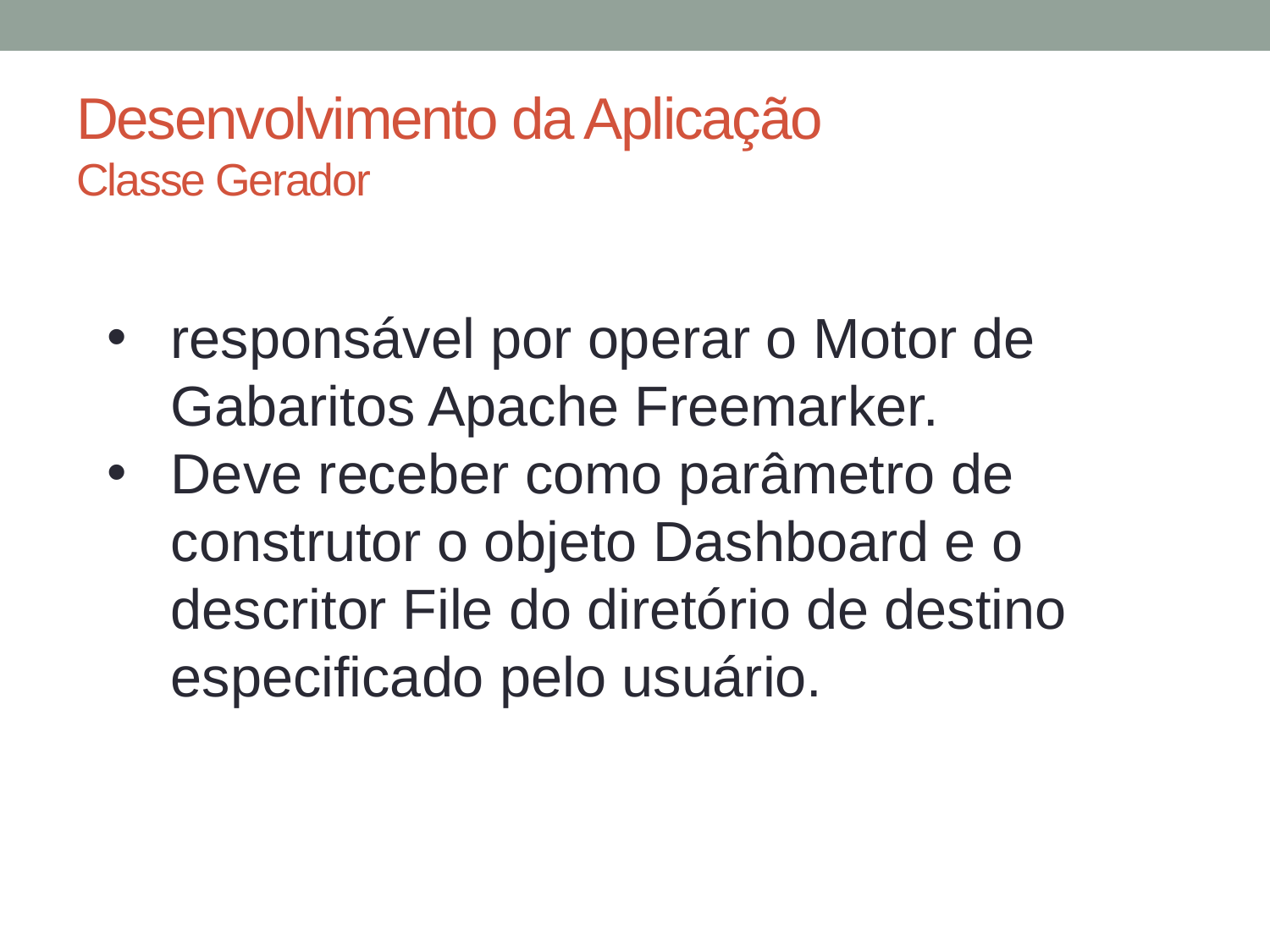

# Desenvolvimento da Aplicação Classe Gerador
responsável por operar o Motor de Gabaritos Apache Freemarker.
Deve receber como parâmetro de construtor o objeto Dashboard e o descritor File do diretório de destino especificado pelo usuário.